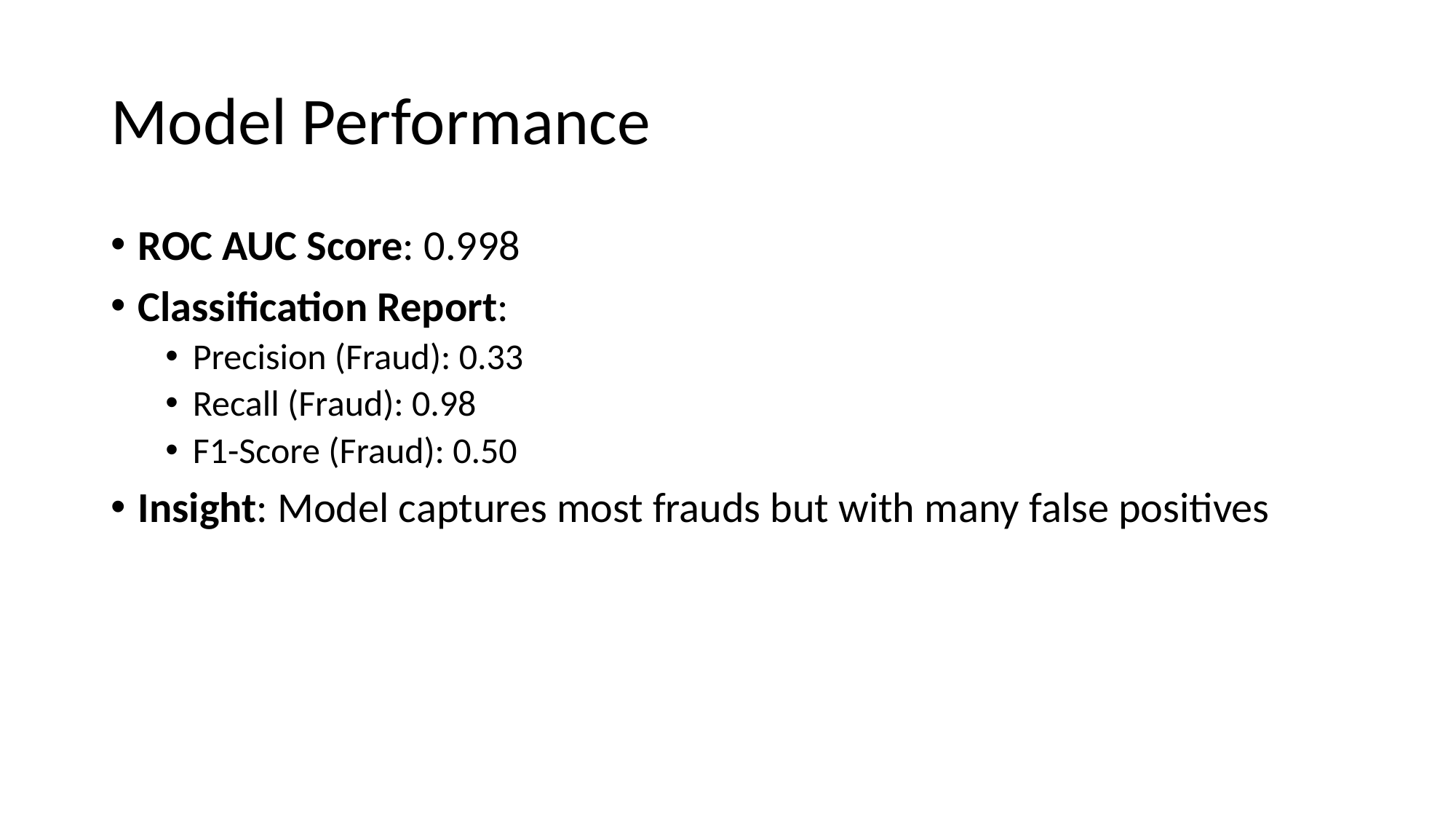

# Model Performance
ROC AUC Score: 0.998
Classification Report:
Precision (Fraud): 0.33
Recall (Fraud): 0.98
F1-Score (Fraud): 0.50
Insight: Model captures most frauds but with many false positives